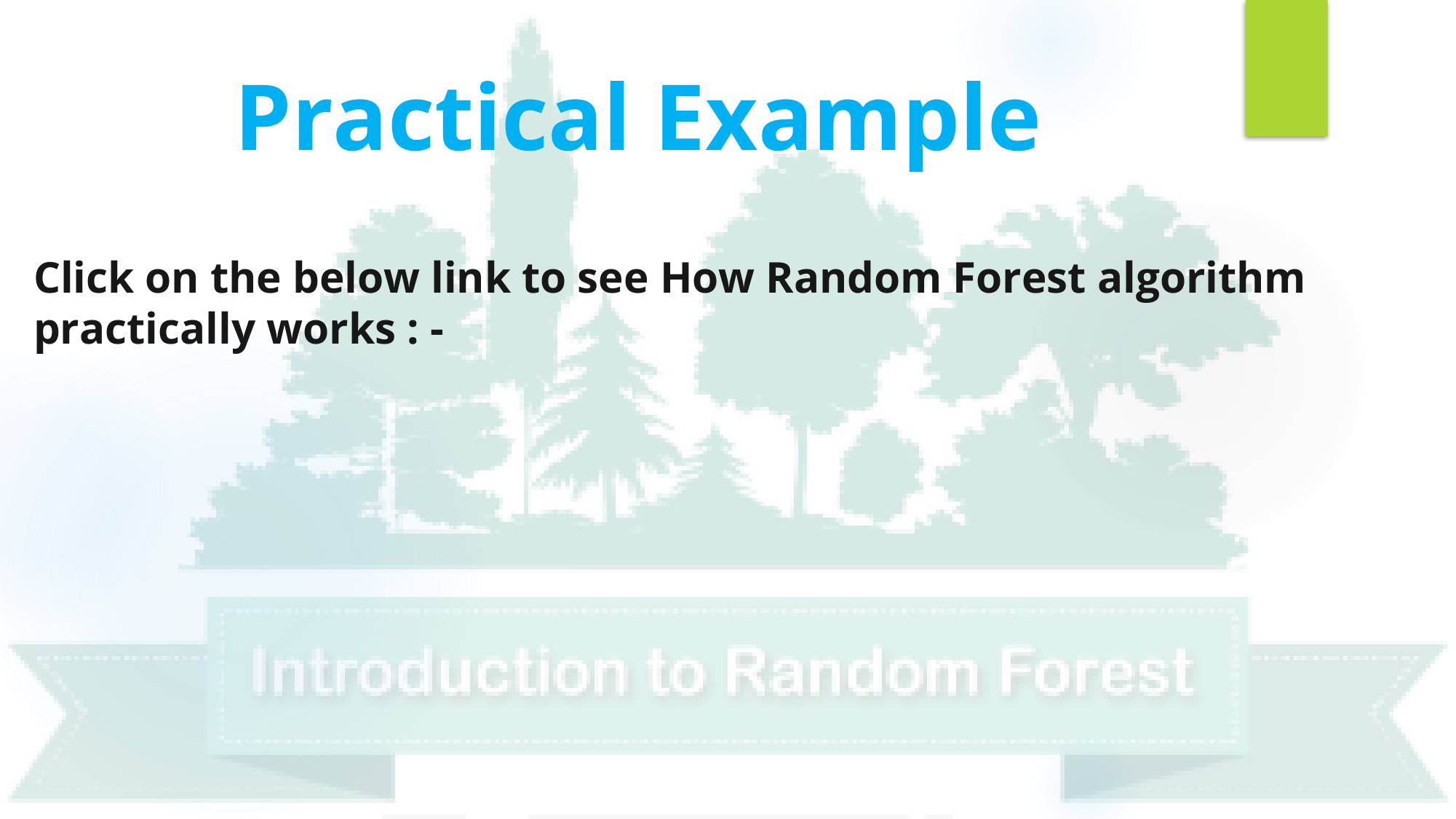

# Practical Example
Click on the below link to see How Random Forest algorithm practically works : -